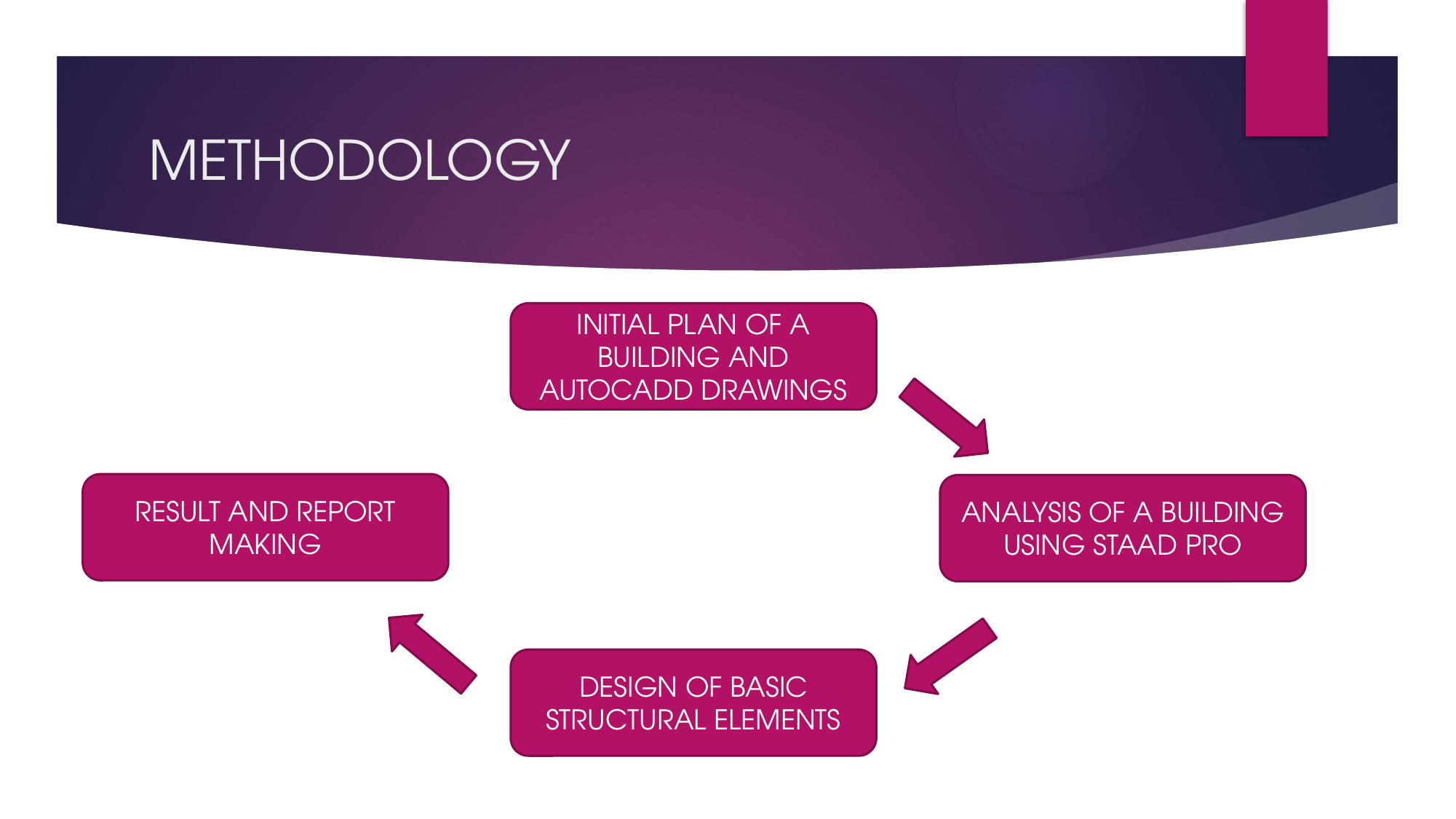

# METHODOLOGY
INITIAL PLAN OF A BUILDING AND AUTOCADD DRAWINGS

RESULT AND REPORT MAKING
ANALYSIS OF A BUILDING USING STAAD PRO

DESIGN OF BASIC STRUCTURAL ELEMENTS